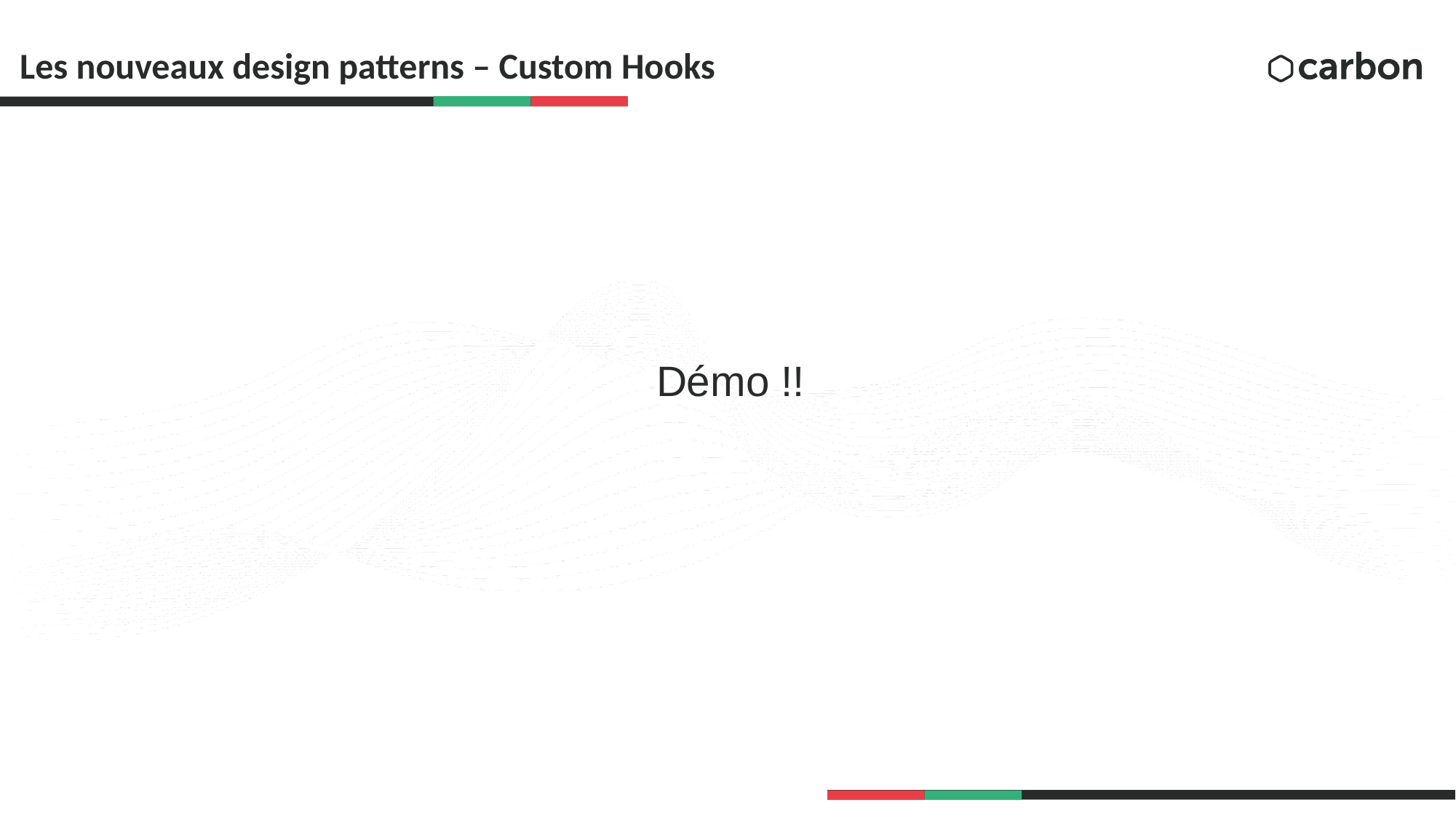

# Les nouveaux design patterns – Custom Hooks
Démo !!